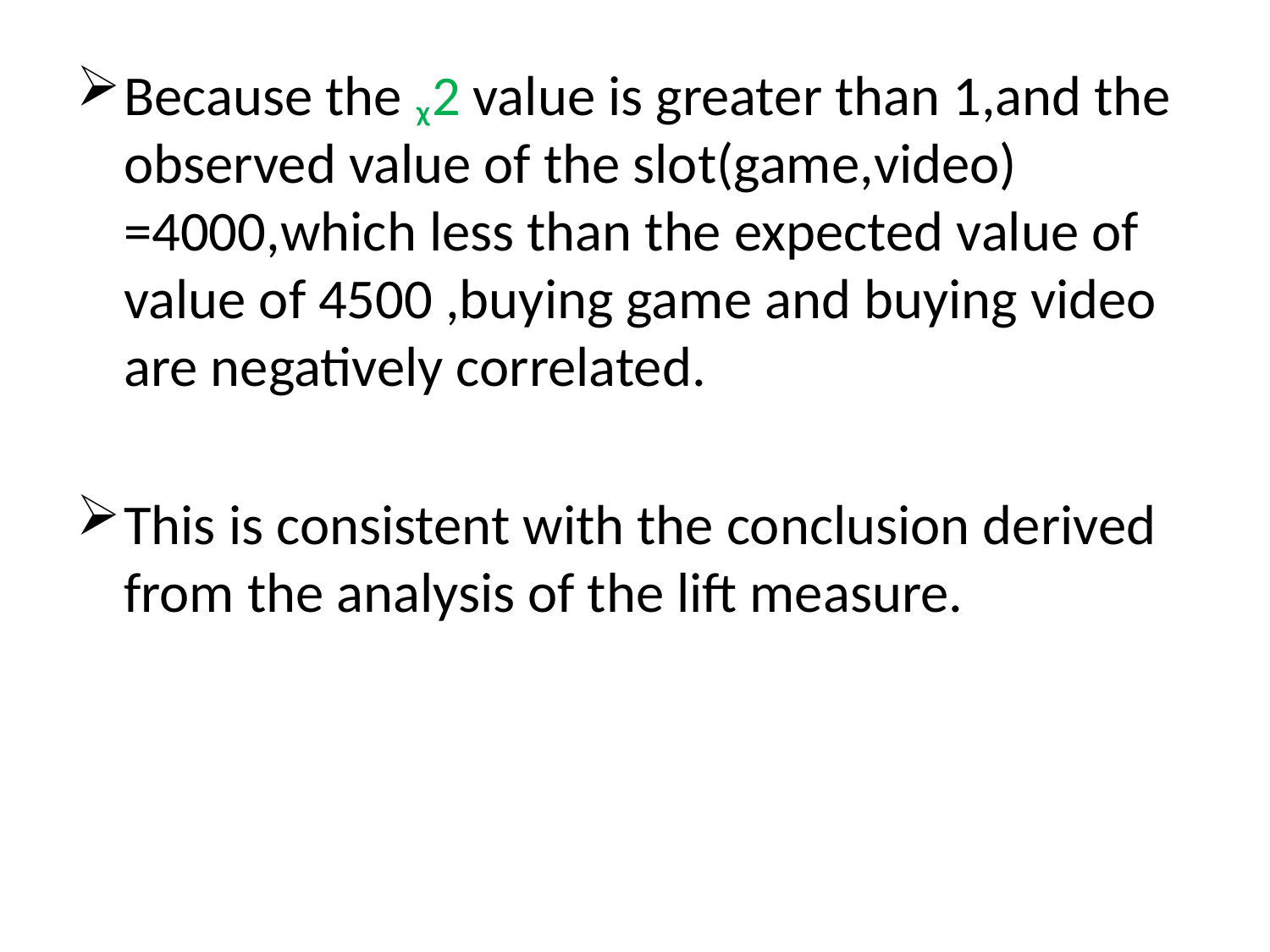

Because the ᵪ2 value is greater than 1,and the observed value of the slot(game,video) =4000,which less than the expected value of value of 4500 ,buying game and buying video are negatively correlated.

This is consistent with the conclusion derived from the analysis of the lift measure.